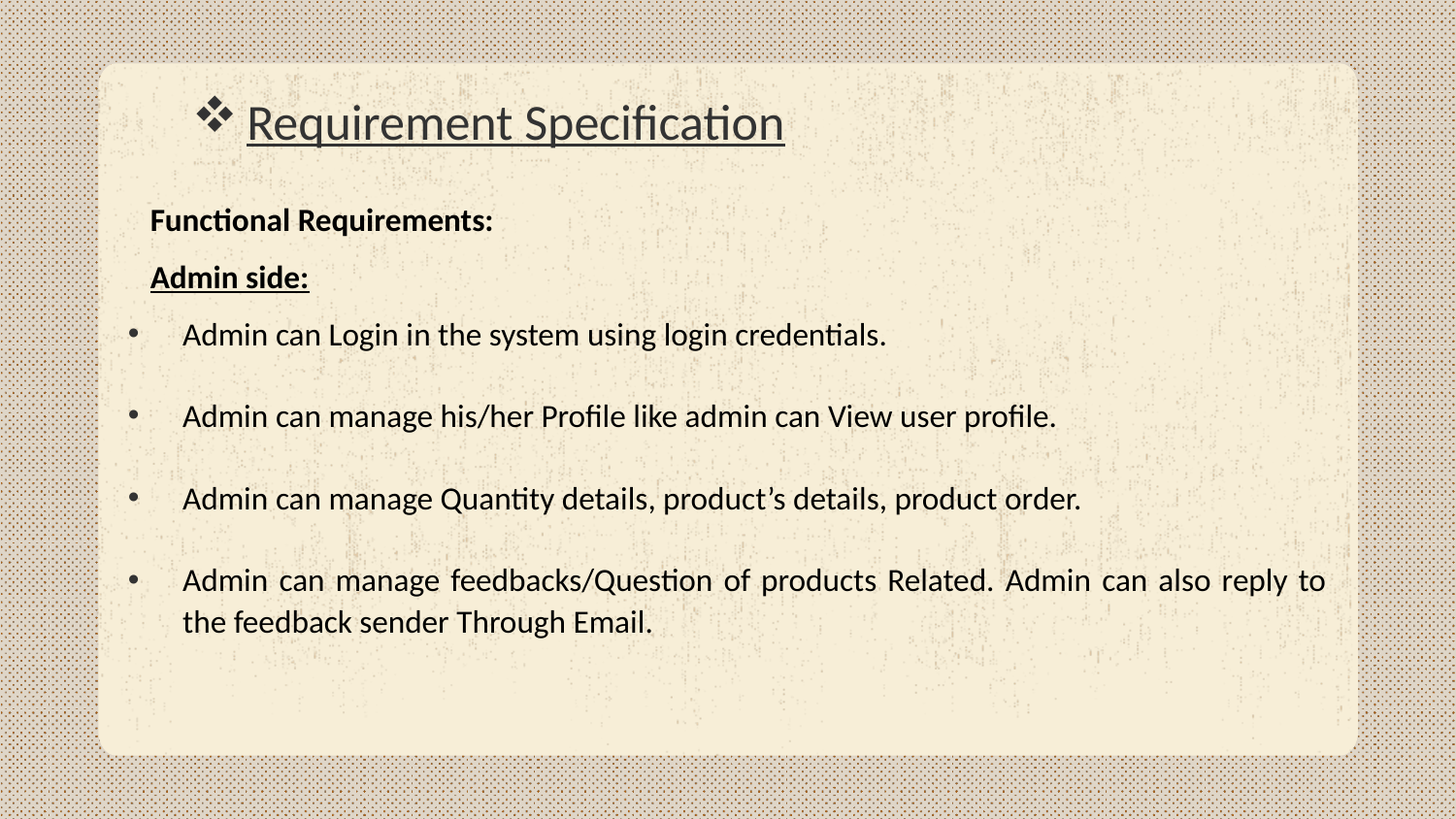

# Requirement Specification
Functional Requirements:
Admin side:
Admin can Login in the system using login credentials.

Admin can manage his/her Profile like admin can View user profile.

Admin can manage Quantity details, product’s details, product order.

Admin can manage feedbacks/Question of products Related. Admin can also reply to the feedback sender Through Email.